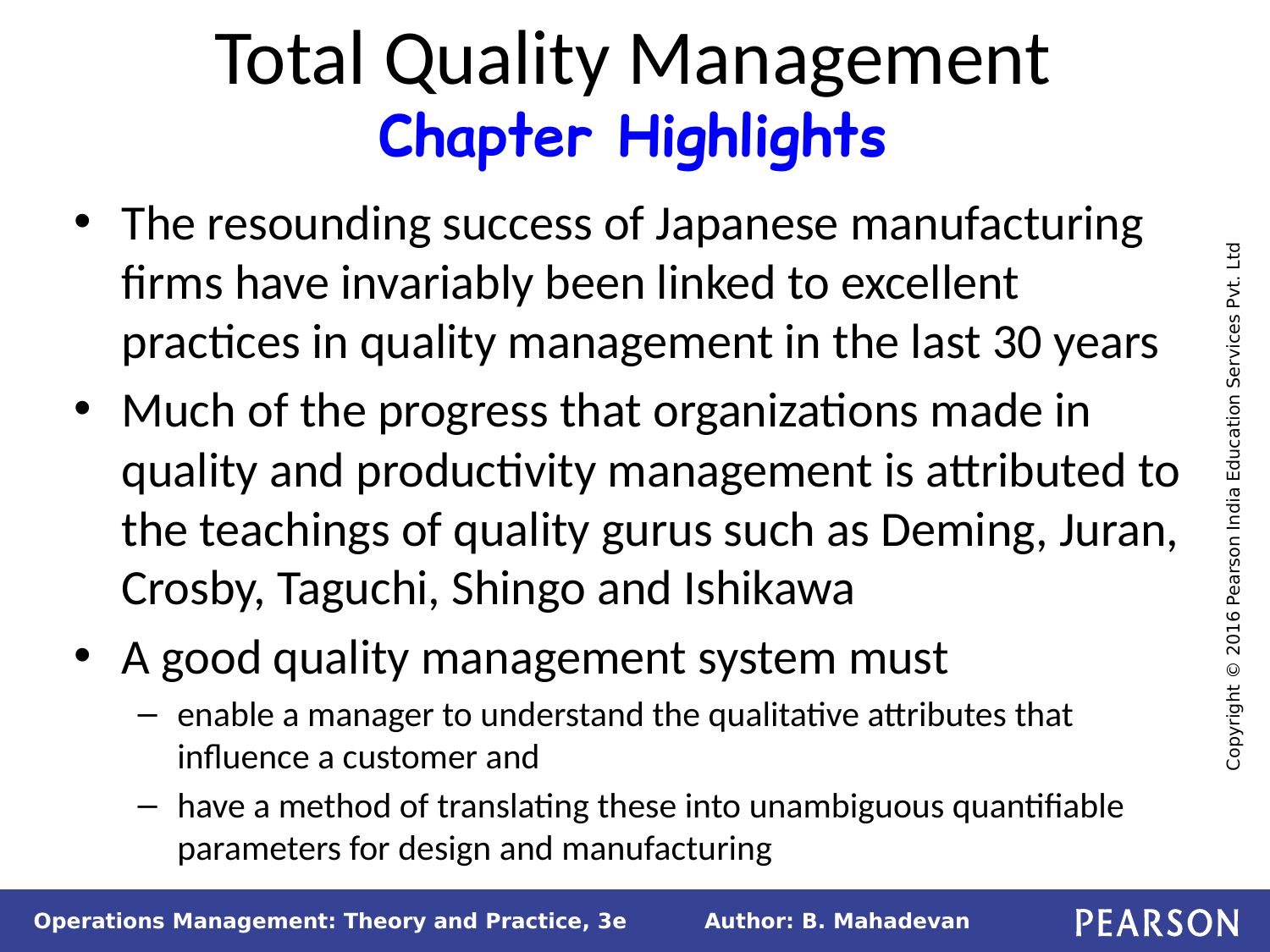

# Total Quality Management Chapter Highlights
The resounding success of Japanese manufacturing firms have invariably been linked to excellent practices in quality management in the last 30 years
Much of the progress that organizations made in quality and productivity management is attributed to the teachings of quality gurus such as Deming, Juran, Crosby, Taguchi, Shingo and Ishikawa
A good quality management system must
enable a manager to understand the qualitative attributes that influence a customer and
have a method of translating these into unambiguous quantifiable parameters for design and manufacturing